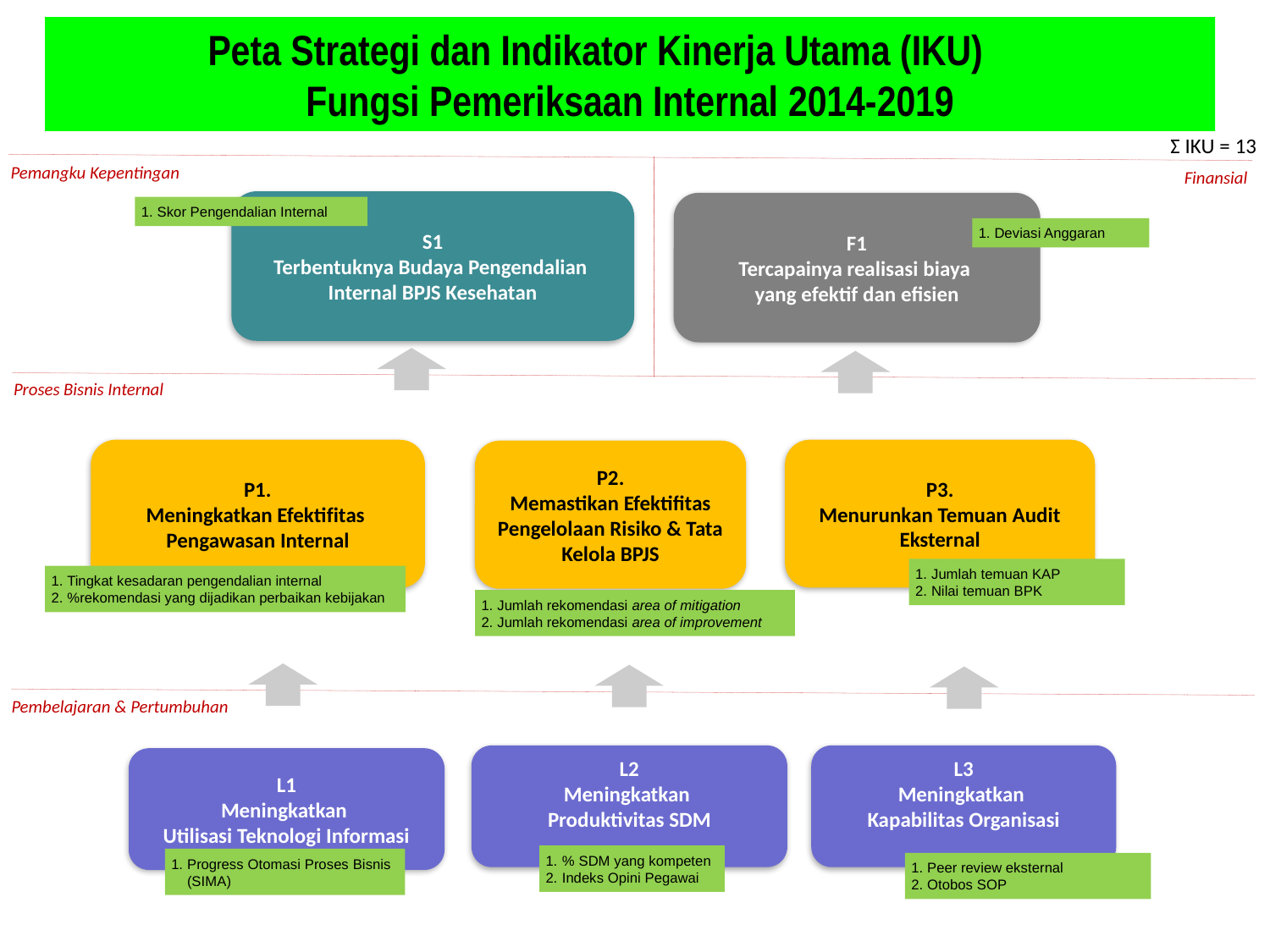

Peta Strategi dan Indikator Kinerja Utama (IKU)
Fungsi Pemeriksaan Internal 2014-2019
Ʃ IKU = 13
Pemangku Kepentingan
Finansial
S1
Terbentuknya Budaya Pengendalian
Internal BPJS Kesehatan
F1
Tercapainya realisasi biaya
yang efektif dan efisien
Skor Pengendalian Internal
Deviasi Anggaran

Proses Bisnis Internal
P3.
Menurunkan Temuan Audit Eksternal
P1.
Meningkatkan Efektifitas
Pengawasan Internal
P2.
Memastikan Efektifitas Pengelolaan Risiko & Tata Kelola BPJS
Jumlah temuan KAP
Nilai temuan BPK
Tingkat kesadaran pengendalian internal
%rekomendasi yang dijadikan perbaikan kebijakan
Jumlah rekomendasi area of mitigation
Jumlah rekomendasi area of improvement

Pembelajaran & Pertumbuhan
L2
Meningkatkan
Produktivitas SDM

L3
Meningkatkan
Kapabilitas Organisasi

L1
Meningkatkan
Utilisasi Teknologi Informasi
% SDM yang kompeten
Indeks Opini Pegawai
Progress Otomasi Proses Bisnis (SIMA)
Peer review eksternal
Otobos SOP